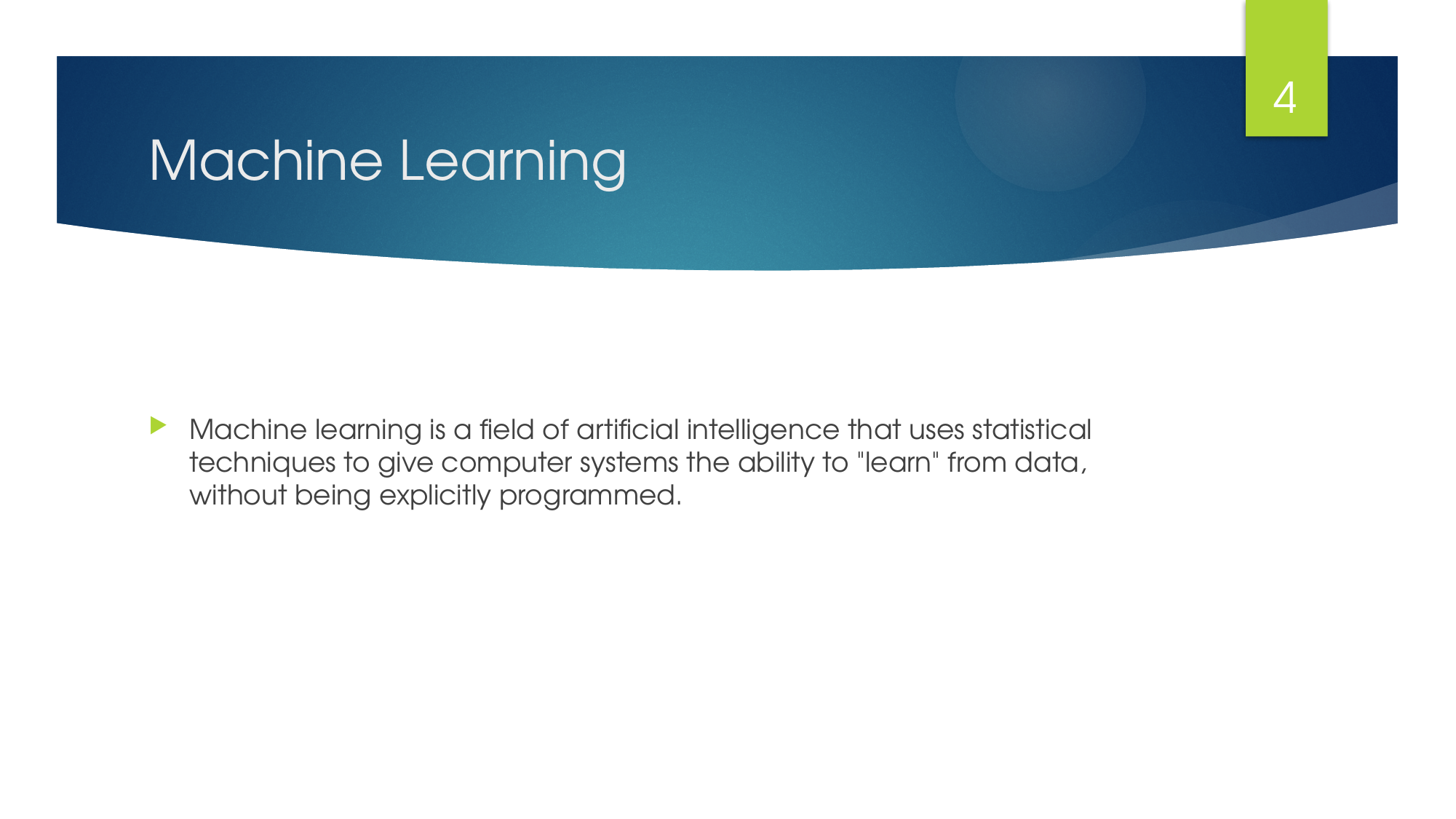

4
# Machine Learning

Machine learning is a field of artificial intelligence that uses statistical techniques to give computer systems the ability to "learn" from data, without being explicitly programmed.